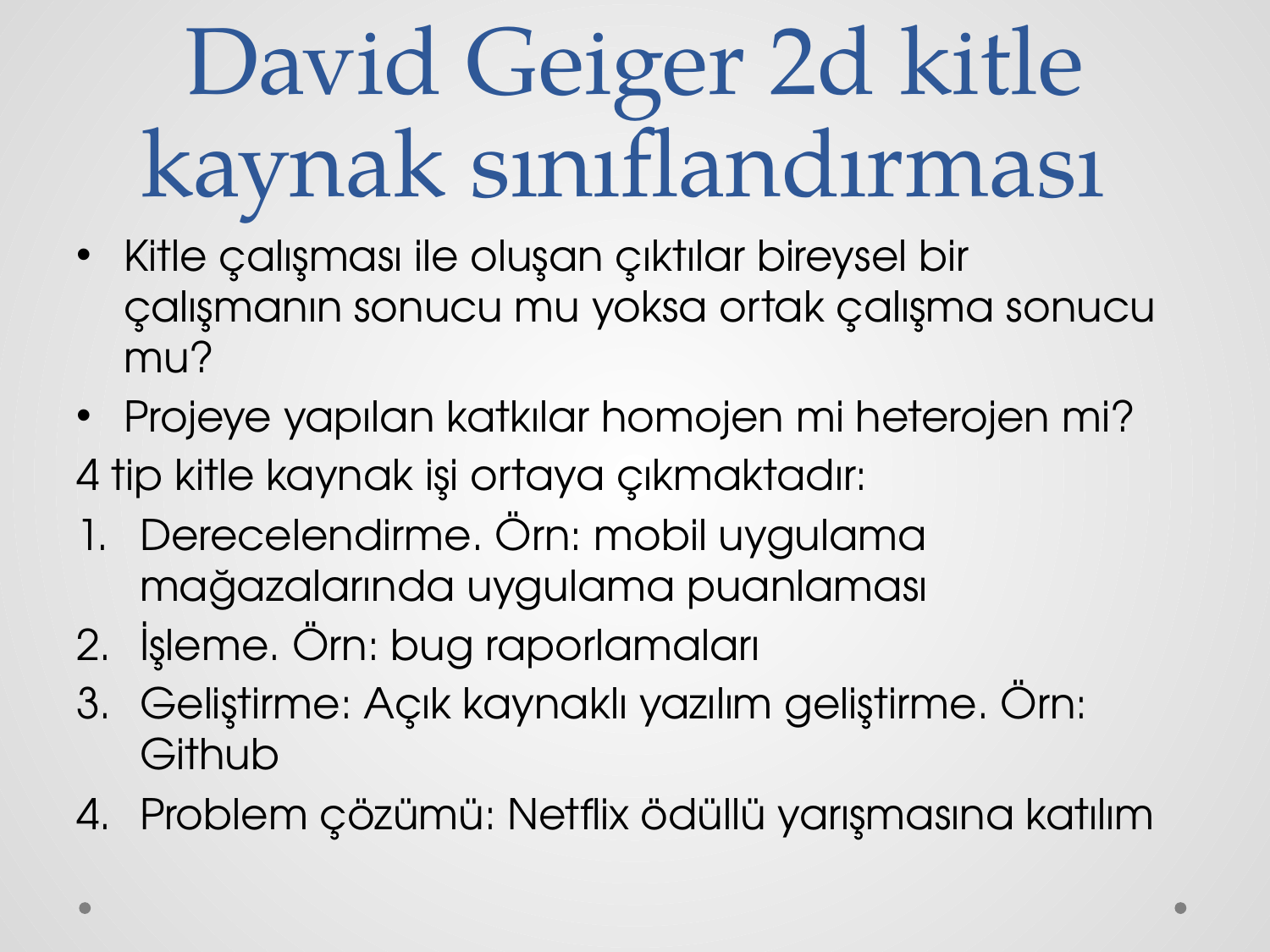

# David Geiger 2d kitle kaynak sınıflandırması
Kitle çalışması ile oluşan çıktılar bireysel bir çalışmanın sonucu mu yoksa ortak çalışma sonucu mu?
Projeye yapılan katkılar homojen mi heterojen mi?
4 tip kitle kaynak işi ortaya çıkmaktadır:
Derecelendirme. Örn: mobil uygulama mağazalarında uygulama puanlaması
İşleme. Örn: bug raporlamaları
Geliştirme: Açık kaynaklı yazılım geliştirme. Örn: Github
Problem çözümü: Netflix ödüllü yarışmasına katılım